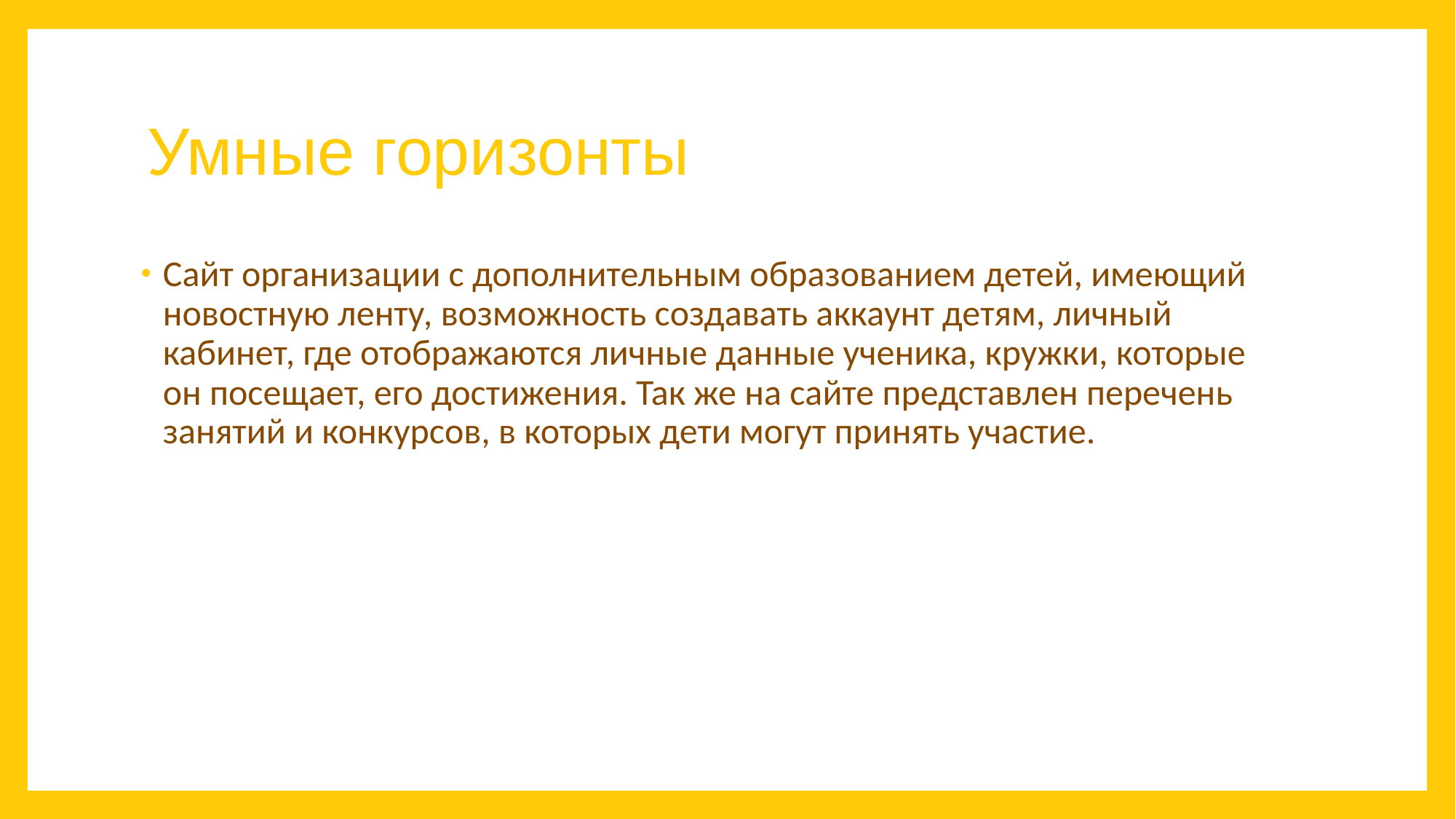

# Умные горизонты
Сайт организации с дополнительным образованием детей, имеющий новостную ленту, возможность создавать аккаунт детям, личный кабинет, где отображаются личные данные ученика, кружки, которые он посещает, его достижения. Так же на сайте представлен перечень занятий и конкурсов, в которых дети могут принять участие.